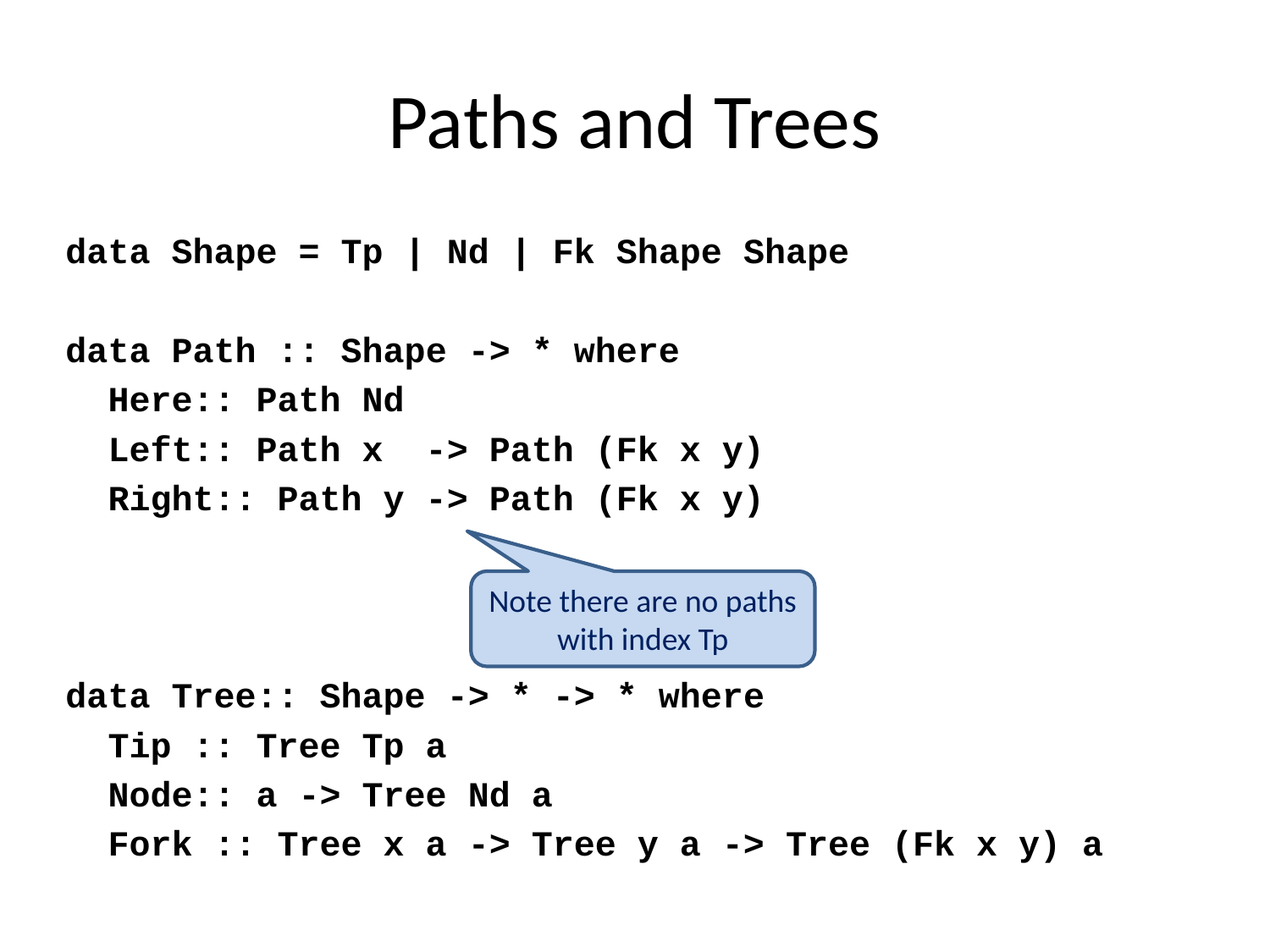

# Paths and Trees
data Shape = Tp | Nd | Fk Shape Shape

data Path :: Shape -> * where
  Here:: Path Nd
  Left:: Path x  -> Path (Fk x y)
  Right:: Path y -> Path (Fk x y)

data Tree:: Shape -> * -> * where
  Tip :: Tree Tp a
  Node:: a -> Tree Nd a
  Fork :: Tree x a -> Tree y a -> Tree (Fk x y) a

Note there are no paths with index Tp